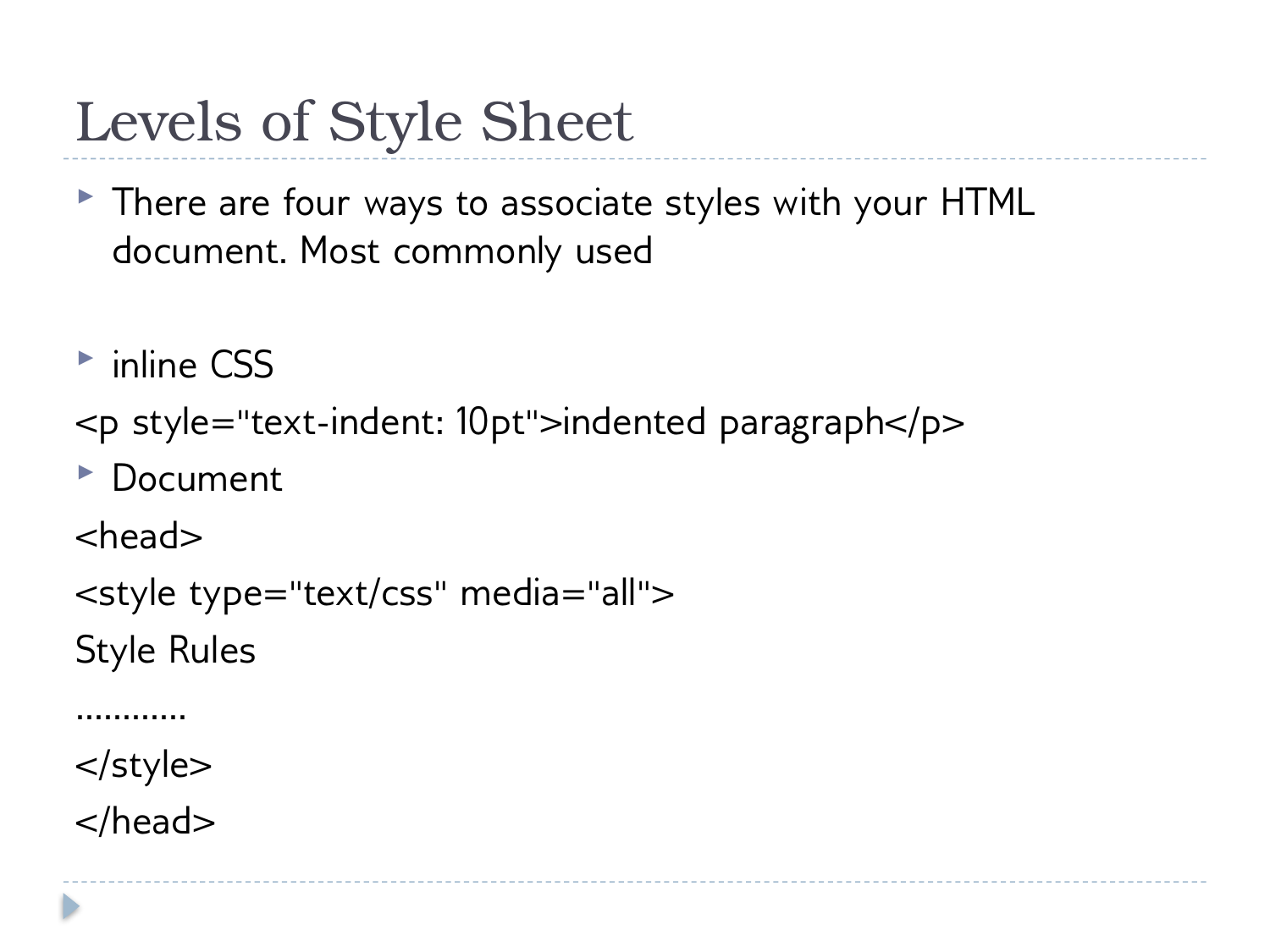

# Levels of Style Sheet
There are four ways to associate styles with your HTML document. Most commonly used

inline CSS
<p style="text-indent: 10pt">indented paragraph</p>
Document
<head>
<style type="text/css" media="all">
Style Rules
............
</style>
</head>